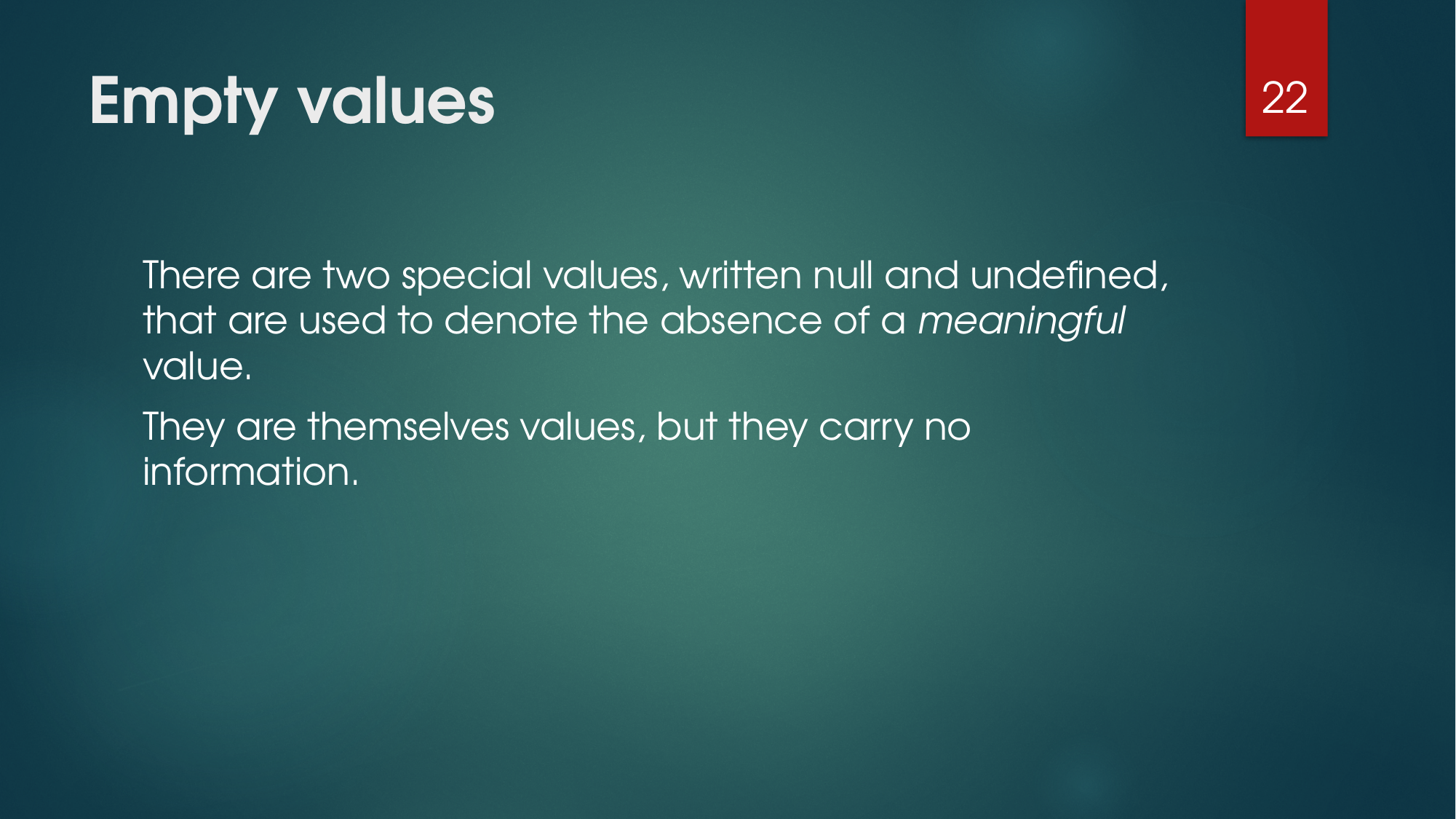

22
# Empty values
There are two special values, written null and undefined, that are used to denote the absence of a meaningful value.
They are themselves values, but they carry no information.